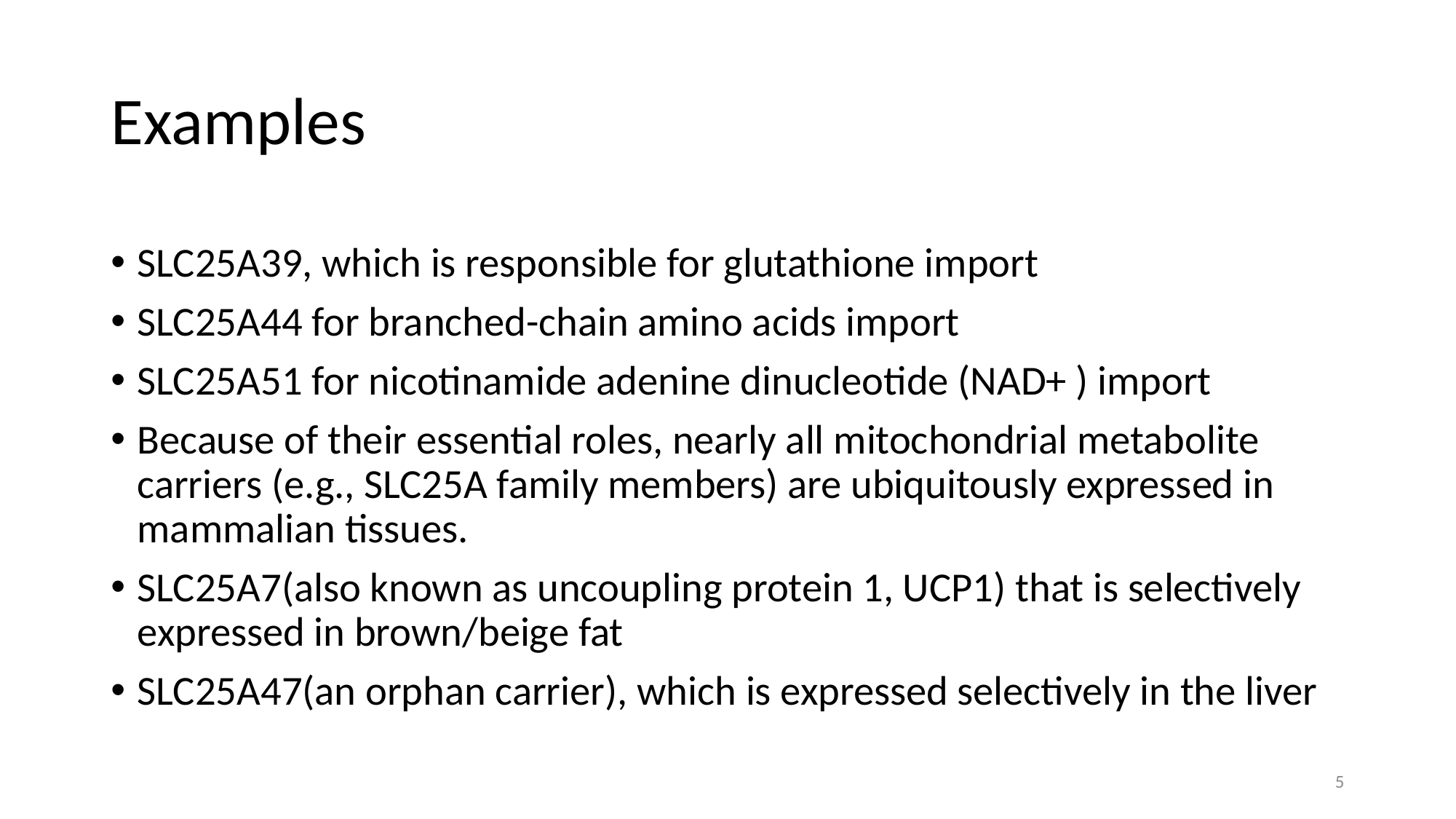

# Examples
SLC25A39, which is responsible for glutathione import
SLC25A44 for branched-chain amino acids import
SLC25A51 for nicotinamide adenine dinucleotide (NAD+ ) import
Because of their essential roles, nearly all mitochondrial metabolite carriers (e.g., SLC25A family members) are ubiquitously expressed in mammalian tissues.
SLC25A7(also known as uncoupling protein 1, UCP1) that is selectively expressed in brown/beige fat
SLC25A47(an orphan carrier), which is expressed selectively in the liver
5